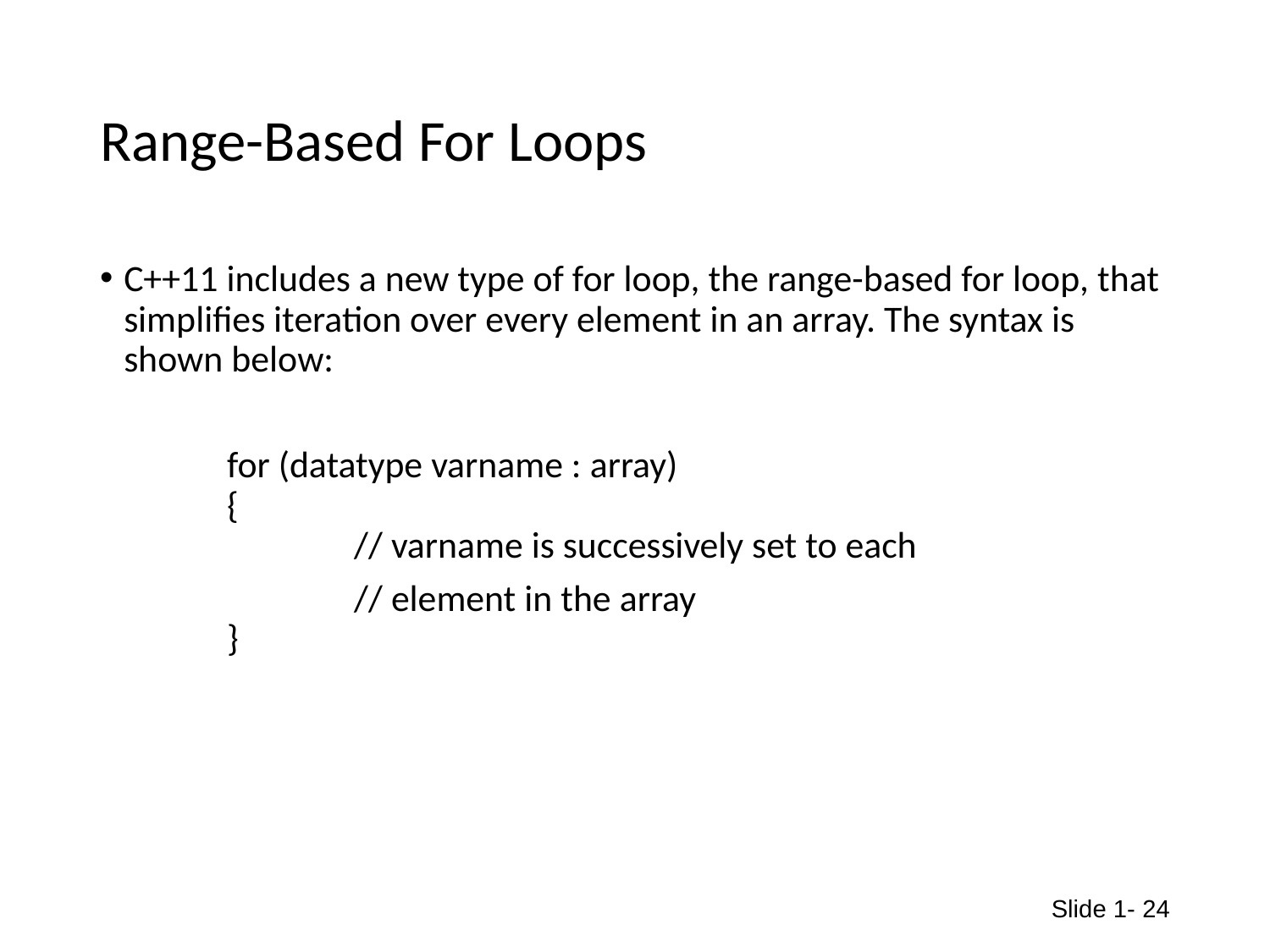

# Range-Based For Loops
C++11 includes a new type of for loop, the range-based for loop, that simplifies iteration over every element in an array. The syntax is shown below:

	for (datatype varname : array)
	{
		// varname is successively set to each
		// element in the array
	}

Slide 1- 24